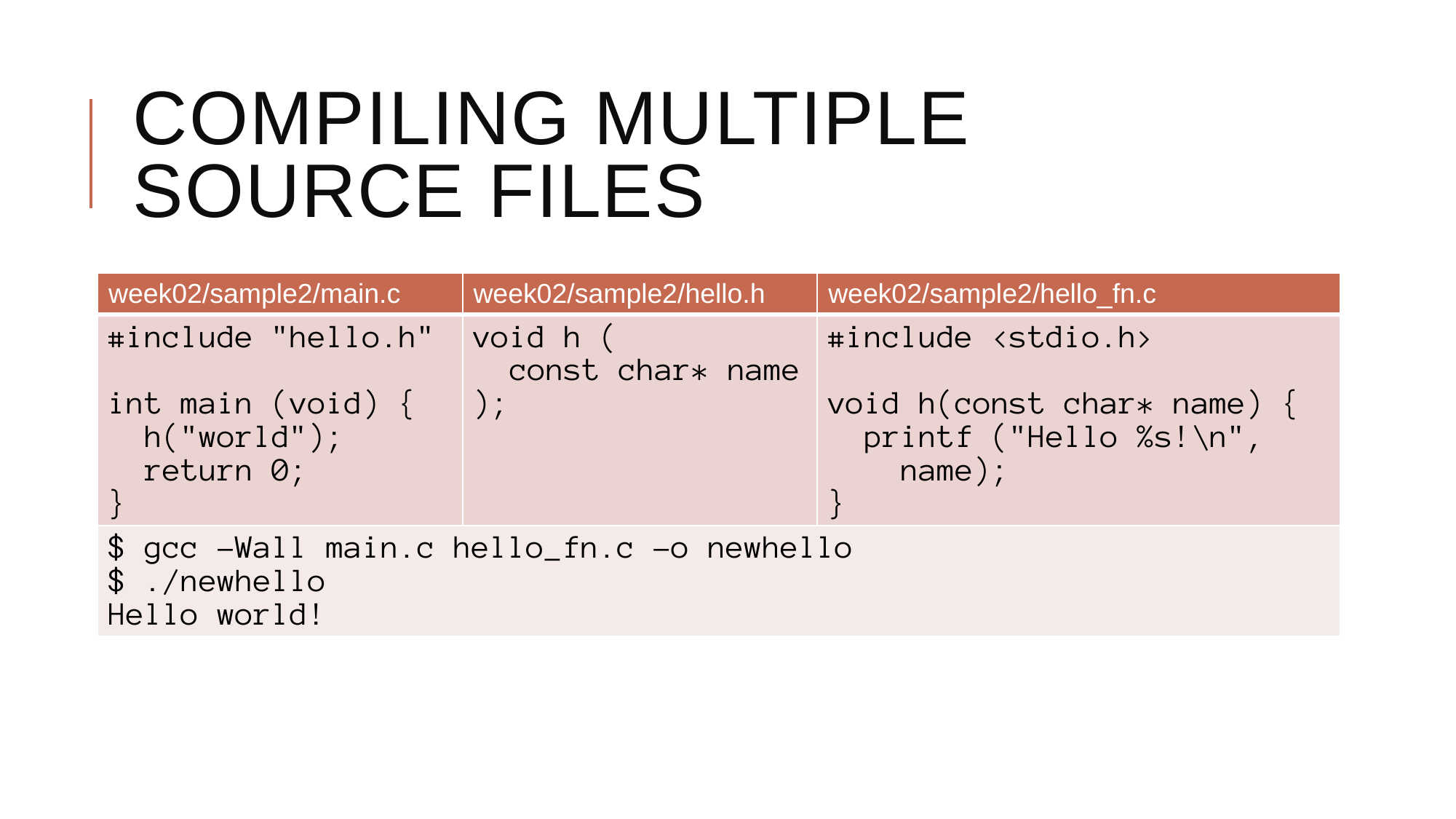

# Compiling multiple source files
| week02/sample2/main.c | week02/sample2/hello.h | week02/sample2/hello\_fn.c |
| --- | --- | --- |
| #include "hello.h" int main (void) { h("world"); return 0; } | void h ( const char\* name ); | #include <stdio.h> void h(const char\* name) { printf ("Hello %s!\n", name); } |
| $ gcc -Wall main.c hello\_fn.c -o newhello $ ./newhello Hello world! |  |  |